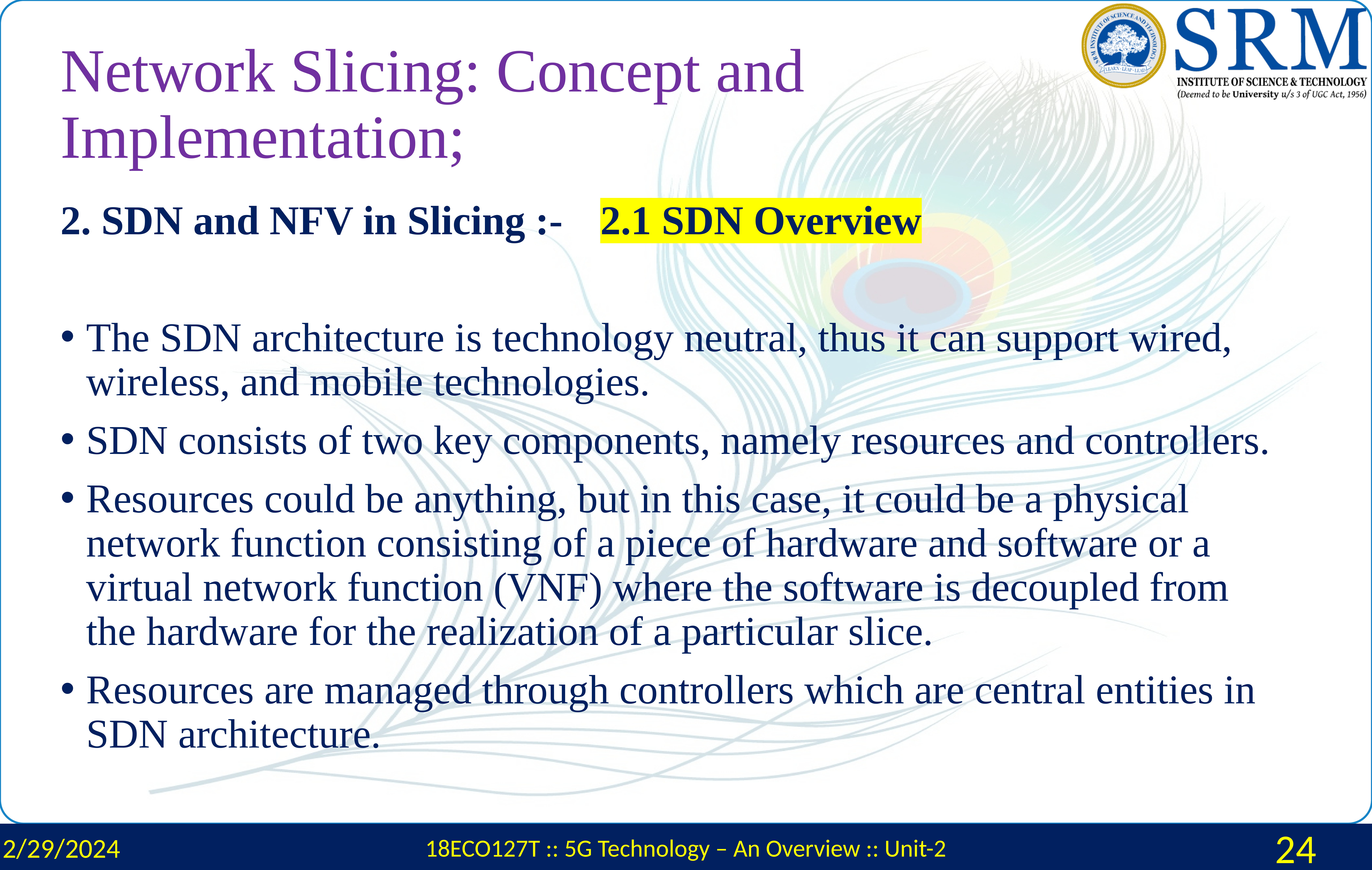

# Network Slicing: Concept and Implementation;
2. SDN and NFV in Slicing :-   	2.1 SDN Overview

The SDN architecture is technology neutral, thus it can support wired, wireless, and mobile technologies.
SDN consists of two key components, namely resources and controllers.
Resources could be anything, but in this case, it could be a physical network function consisting of a piece of hardware and software or a virtual network function (VNF) where the software is decoupled from the hardware for the realization of a particular slice.
Resources are managed through controllers which are central entities in SDN architecture.
2/29/2024
18ECO127T :: 5G Technology – An Overview :: Unit-2
24